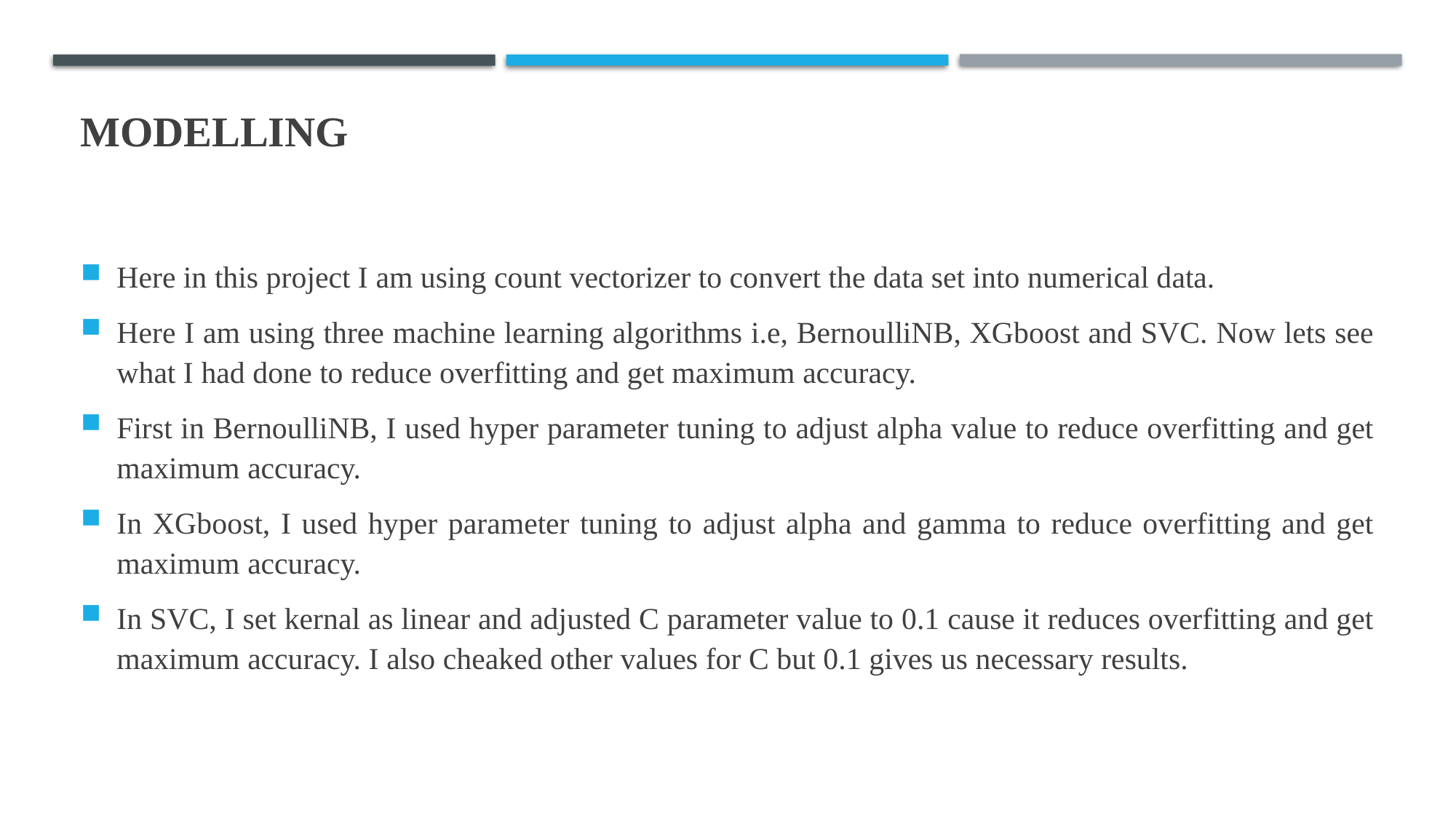

# MODELLING
Here in this project I am using count vectorizer to convert the data set into numerical data.
Here I am using three machine learning algorithms i.e, BernoulliNB, XGboost and SVC. Now lets see what I had done to reduce overfitting and get maximum accuracy.
First in BernoulliNB, I used hyper parameter tuning to adjust alpha value to reduce overfitting and get maximum accuracy.
In XGboost, I used hyper parameter tuning to adjust alpha and gamma to reduce overfitting and get maximum accuracy.
In SVC, I set kernal as linear and adjusted C parameter value to 0.1 cause it reduces overfitting and get maximum accuracy. I also cheaked other values for C but 0.1 gives us necessary results.